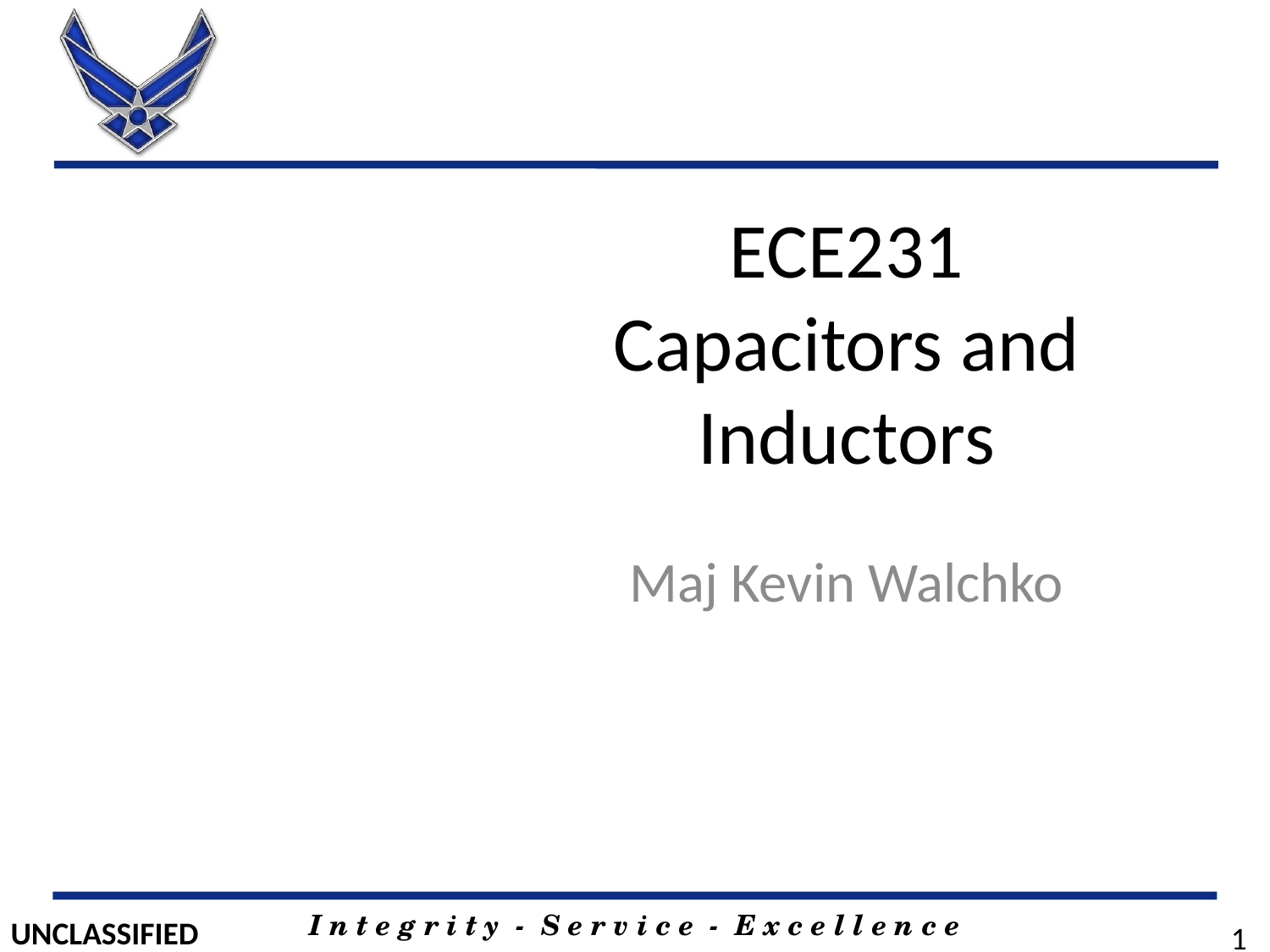

# ECE231 Capacitors and Inductors
Maj Kevin Walchko
1